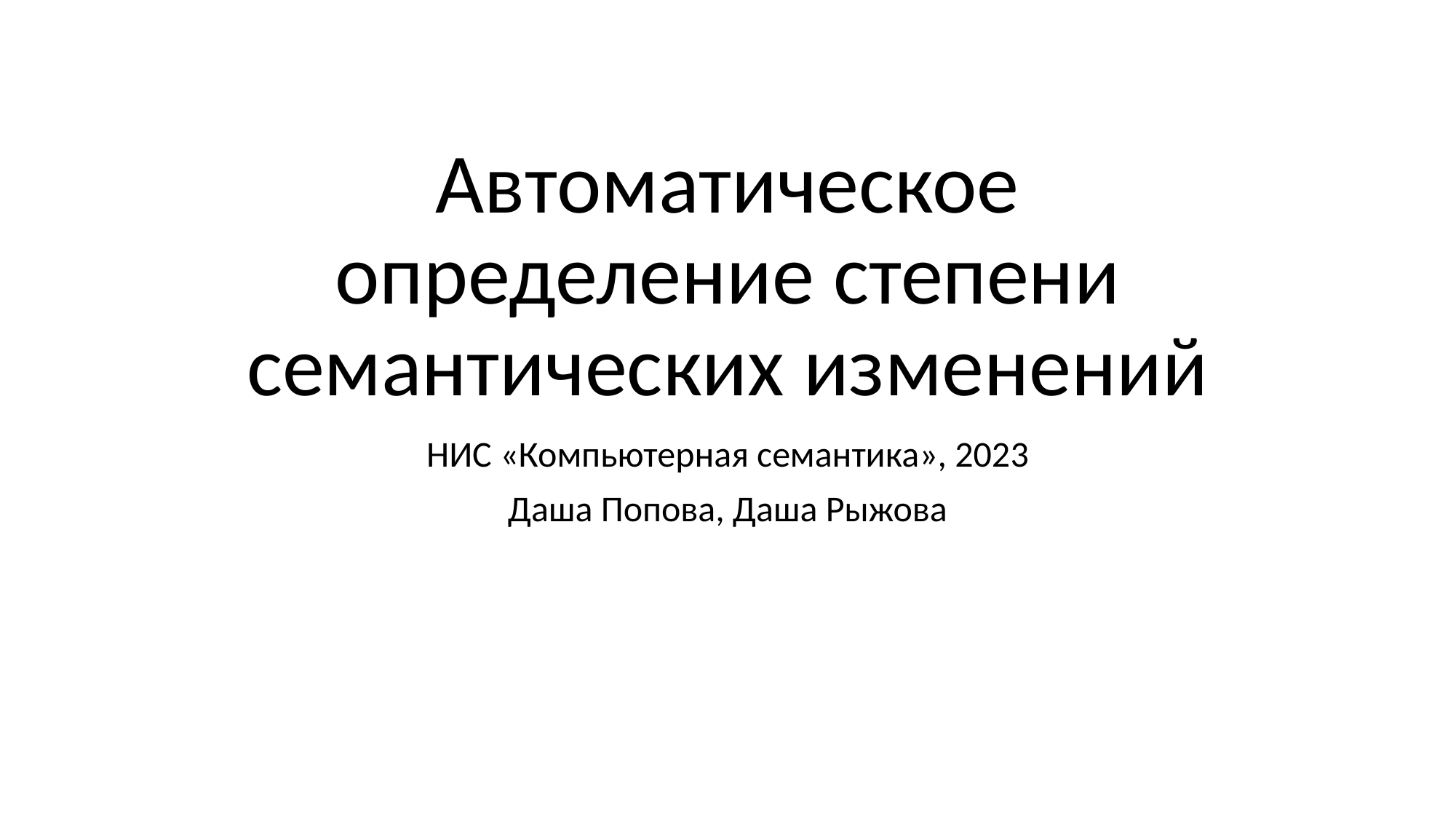

# Автоматическое определение степени семантических изменений
НИС «Компьютерная семантика», 2023
Даша Попова, Даша Рыжова